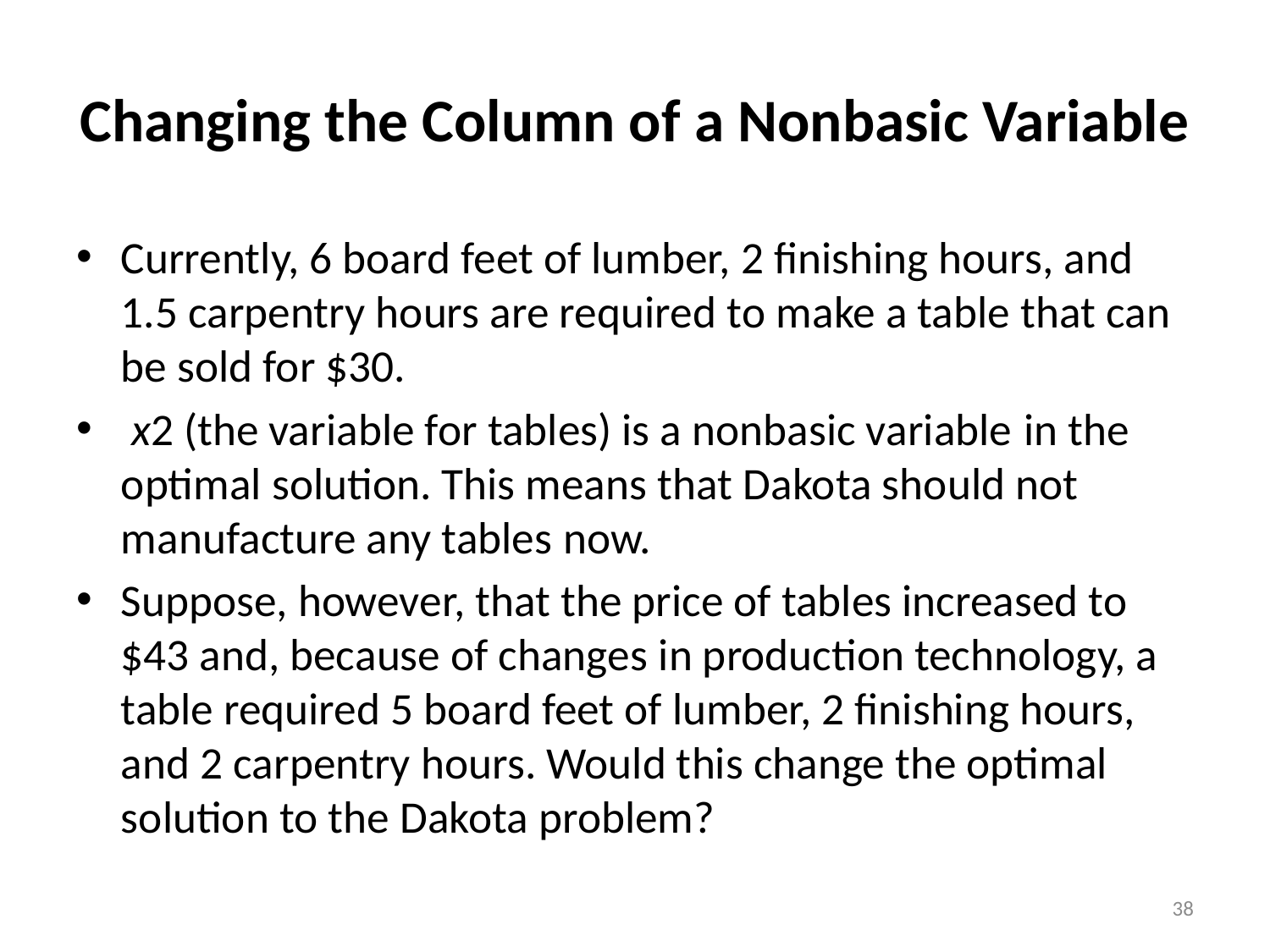

# Changing the Column of a Nonbasic Variable
Currently, 6 board feet of lumber, 2 finishing hours, and 1.5 carpentry hours are required to make a table that can be sold for $30.
 x2 (the variable for tables) is a nonbasic variable in the optimal solution. This means that Dakota should not manufacture any tables now.
Suppose, however, that the price of tables increased to $43 and, because of changes in production technology, a table required 5 board feet of lumber, 2 finishing hours, and 2 carpentry hours. Would this change the optimal solution to the Dakota problem?
38